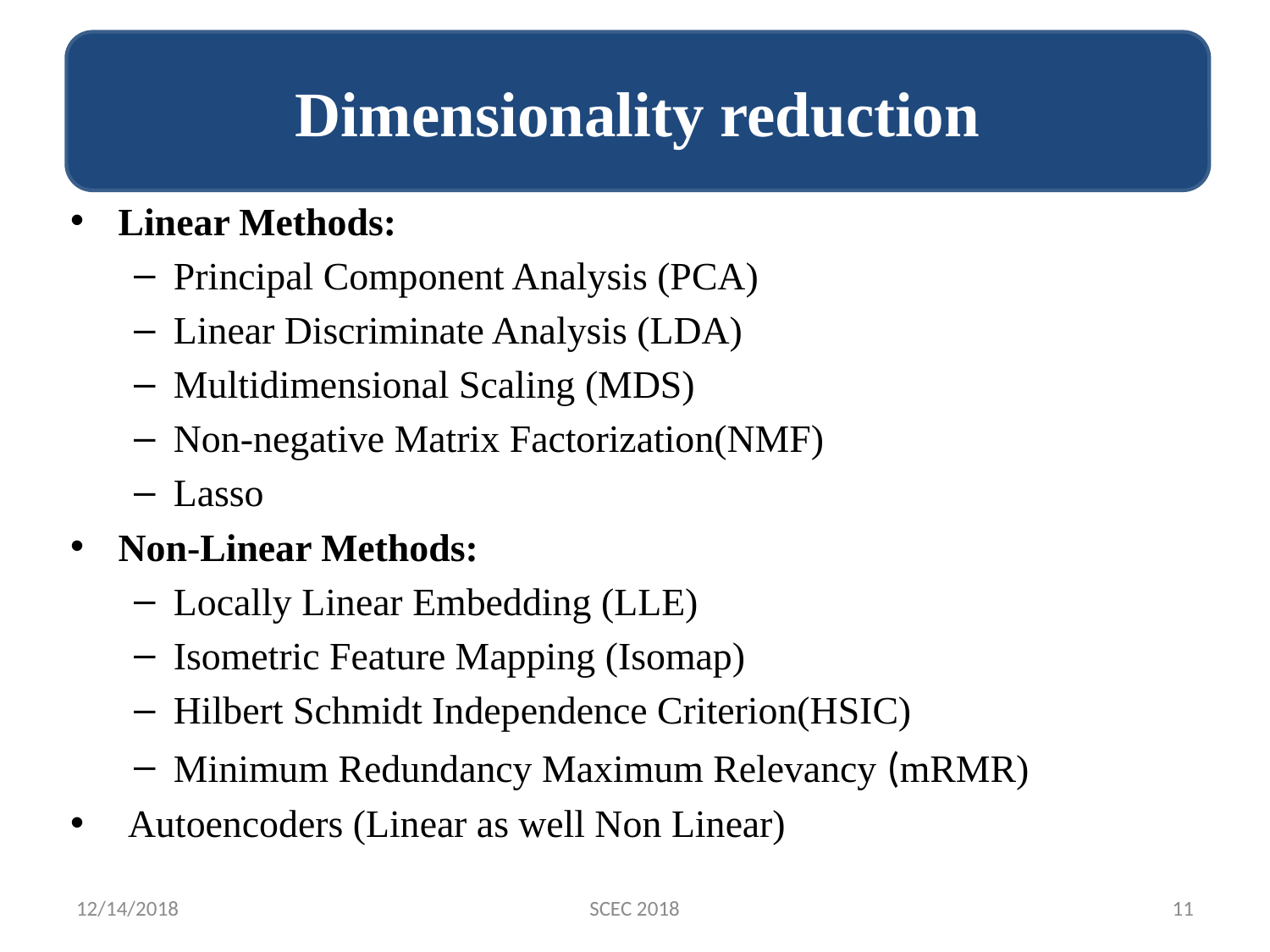

Dimensionality reduction
#
Linear Methods:
Principal Component Analysis (PCA)
Linear Discriminate Analysis (LDA)
Multidimensional Scaling (MDS)
Non-negative Matrix Factorization(NMF)
Lasso
Non-Linear Methods:
Locally Linear Embedding (LLE)
Isometric Feature Mapping (Isomap)
Hilbert Schmidt Independence Criterion(HSIC)
Minimum Redundancy Maximum Relevancy (mRMR)
 Autoencoders (Linear as well Non Linear)

12/14/2018
SCEC 2018
11